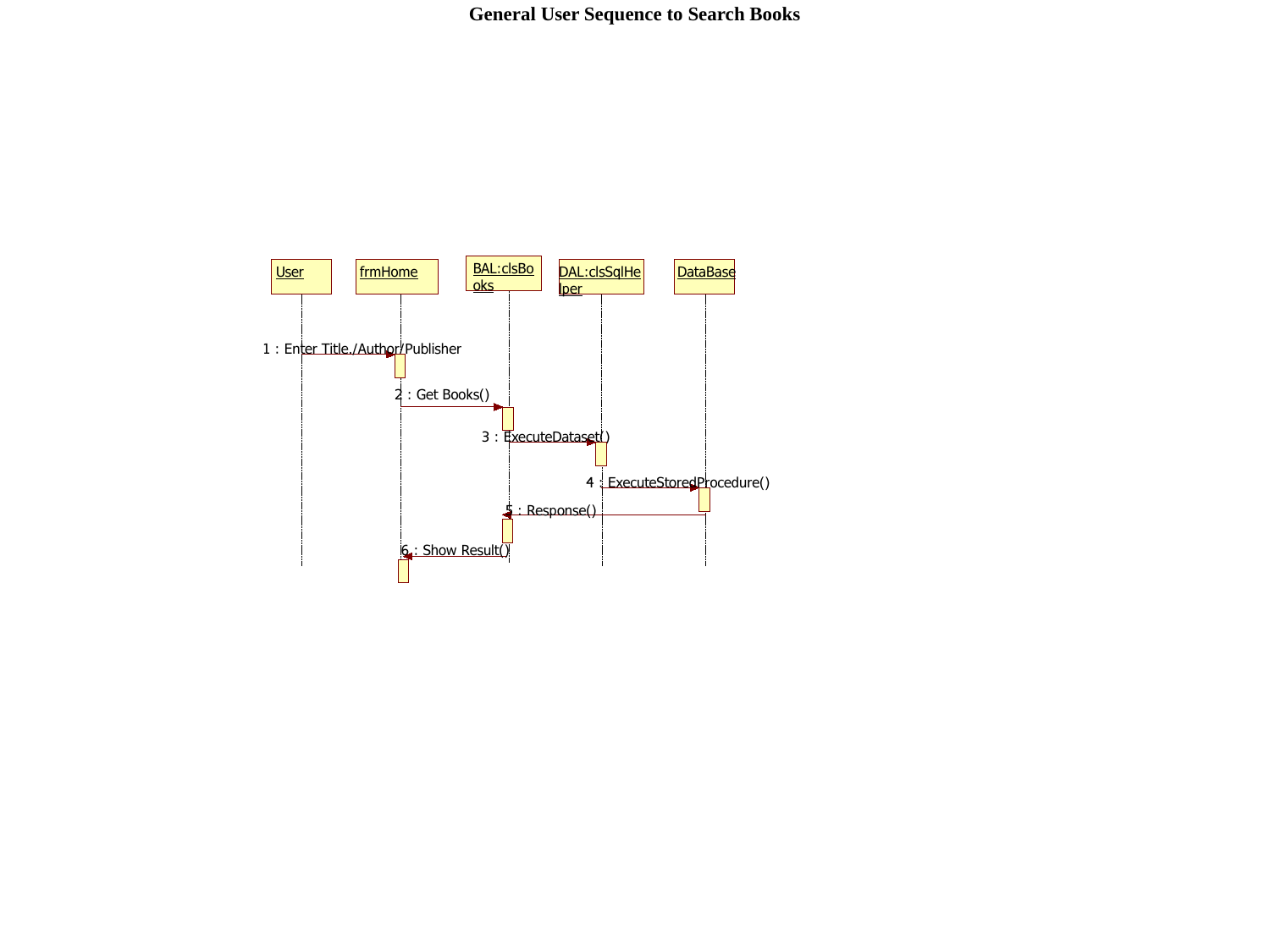

General User Sequence to Search Books

BAL:clsBooks

User
frmHome
DAL:clsSqlHelper

DataBase

1 : Enter Title./Author/Publisher

2 : Get Books()

3 : ExecuteDataset()

4 : ExecuteStoredProcedure()

5 : Response()

6 : Show Result()